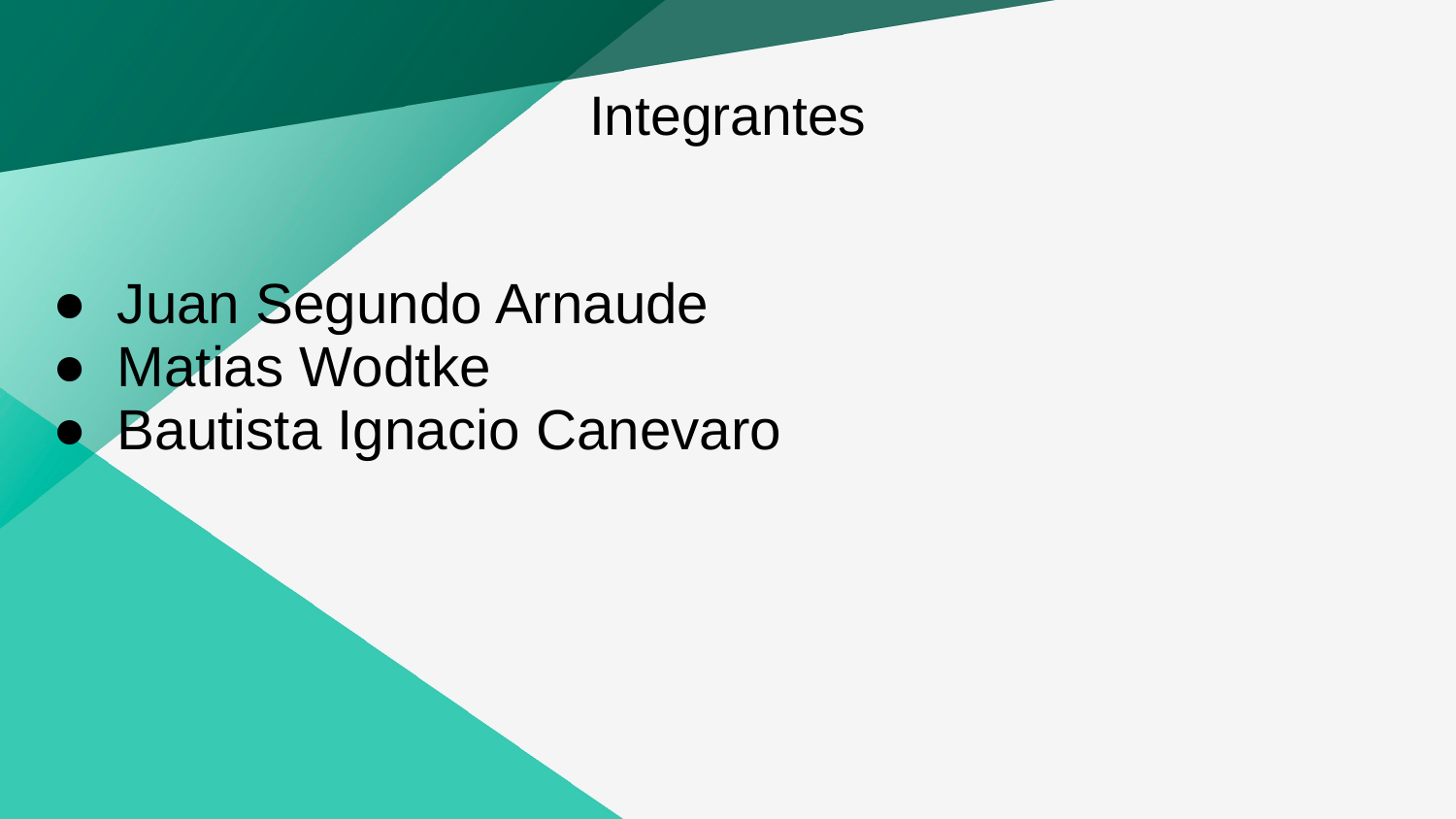

Integrantes
Juan Segundo Arnaude
Matias Wodtke
Bautista Ignacio Canevaro
#